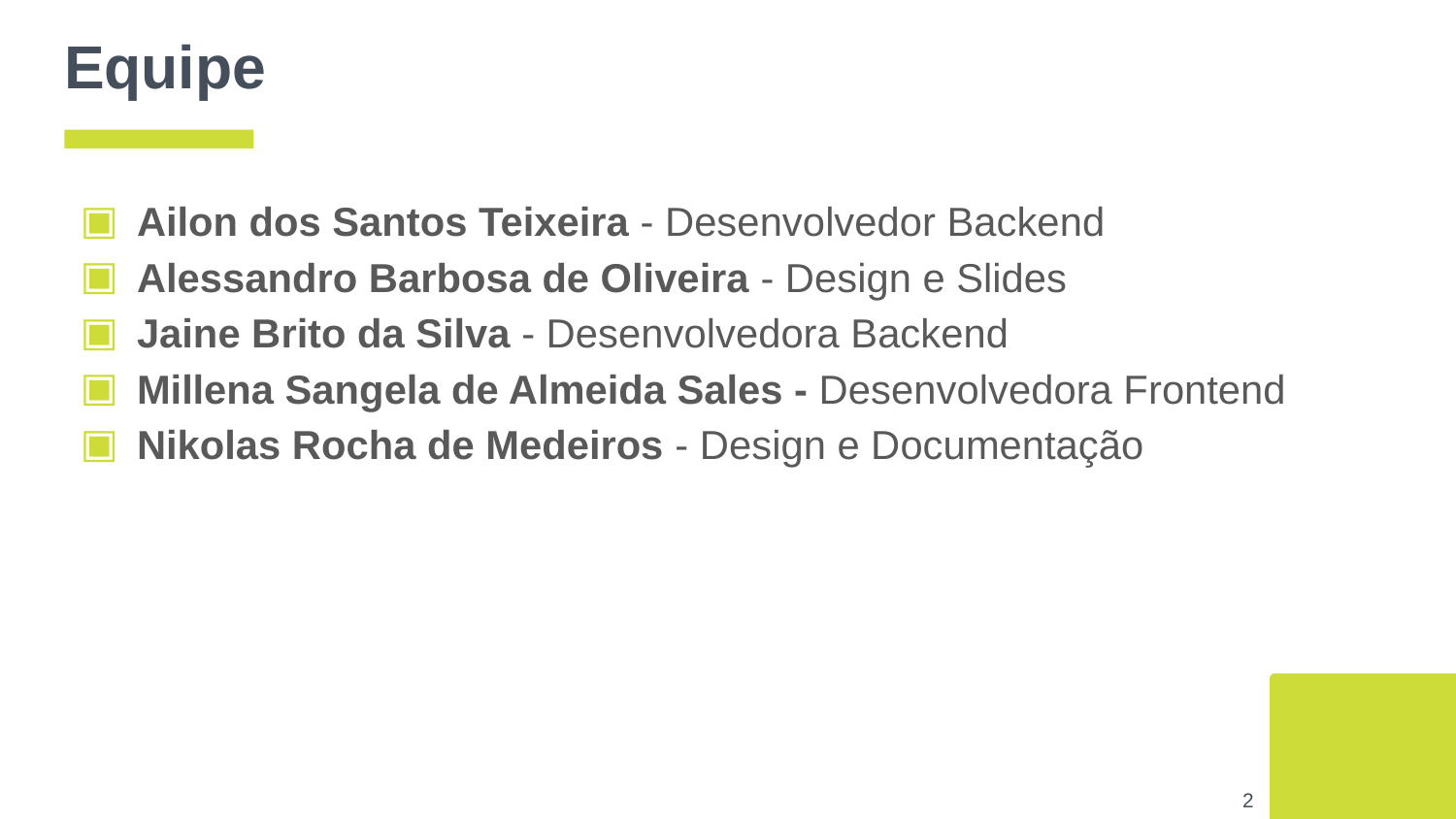

# Equipe
Ailon dos Santos Teixeira - Desenvolvedor Backend
Alessandro Barbosa de Oliveira - Design e Slides
Jaine Brito da Silva - Desenvolvedora Backend
Millena Sangela de Almeida Sales - Desenvolvedora Frontend
Nikolas Rocha de Medeiros - Design e Documentação

2